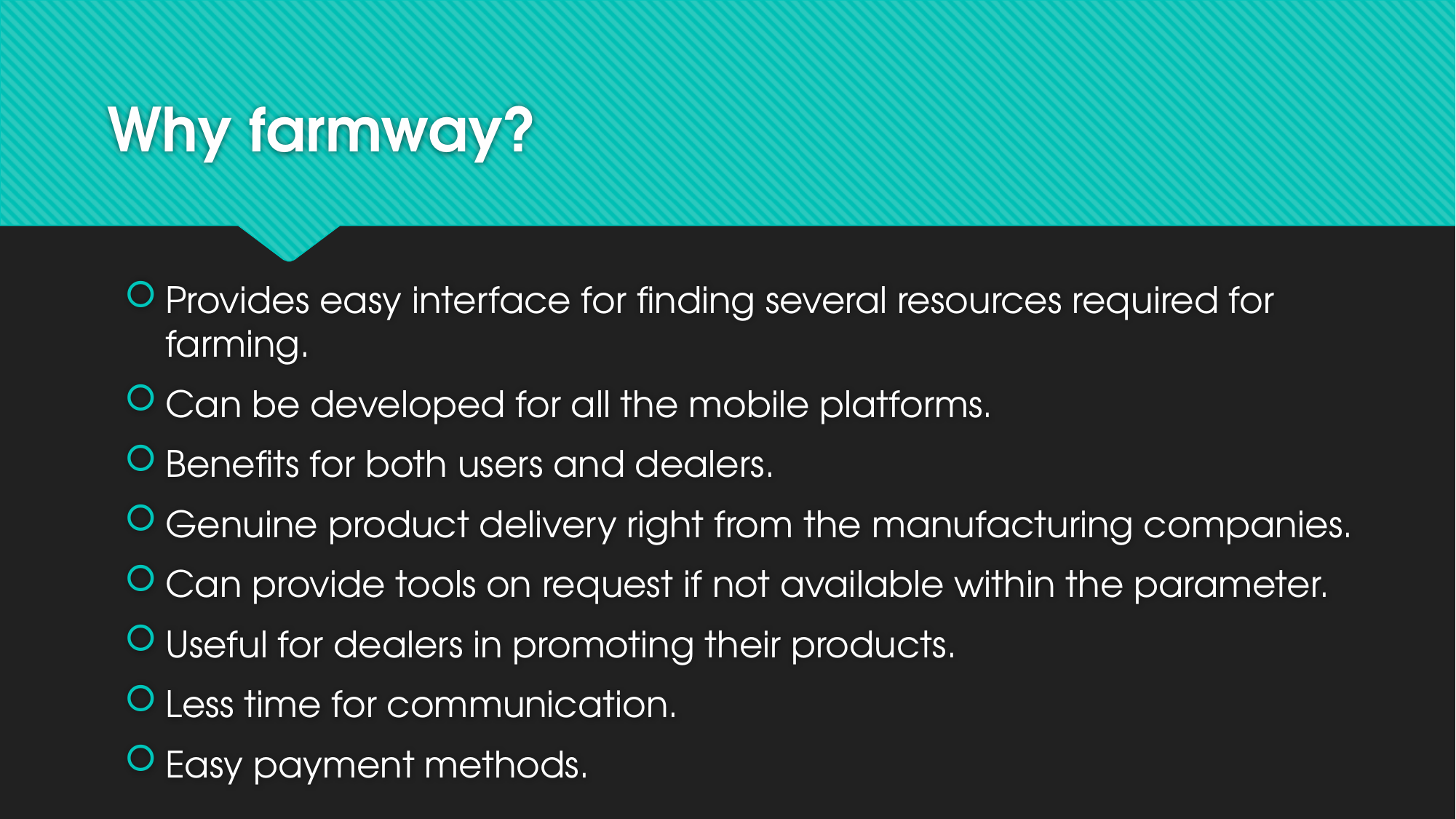

# Why farmway?
Provides easy interface for finding several resources required for farming.
Can be developed for all the mobile platforms.
Benefits for both users and dealers.
Genuine product delivery right from the manufacturing companies.
Can provide tools on request if not available within the parameter.
Useful for dealers in promoting their products.
Less time for communication.
Easy payment methods.